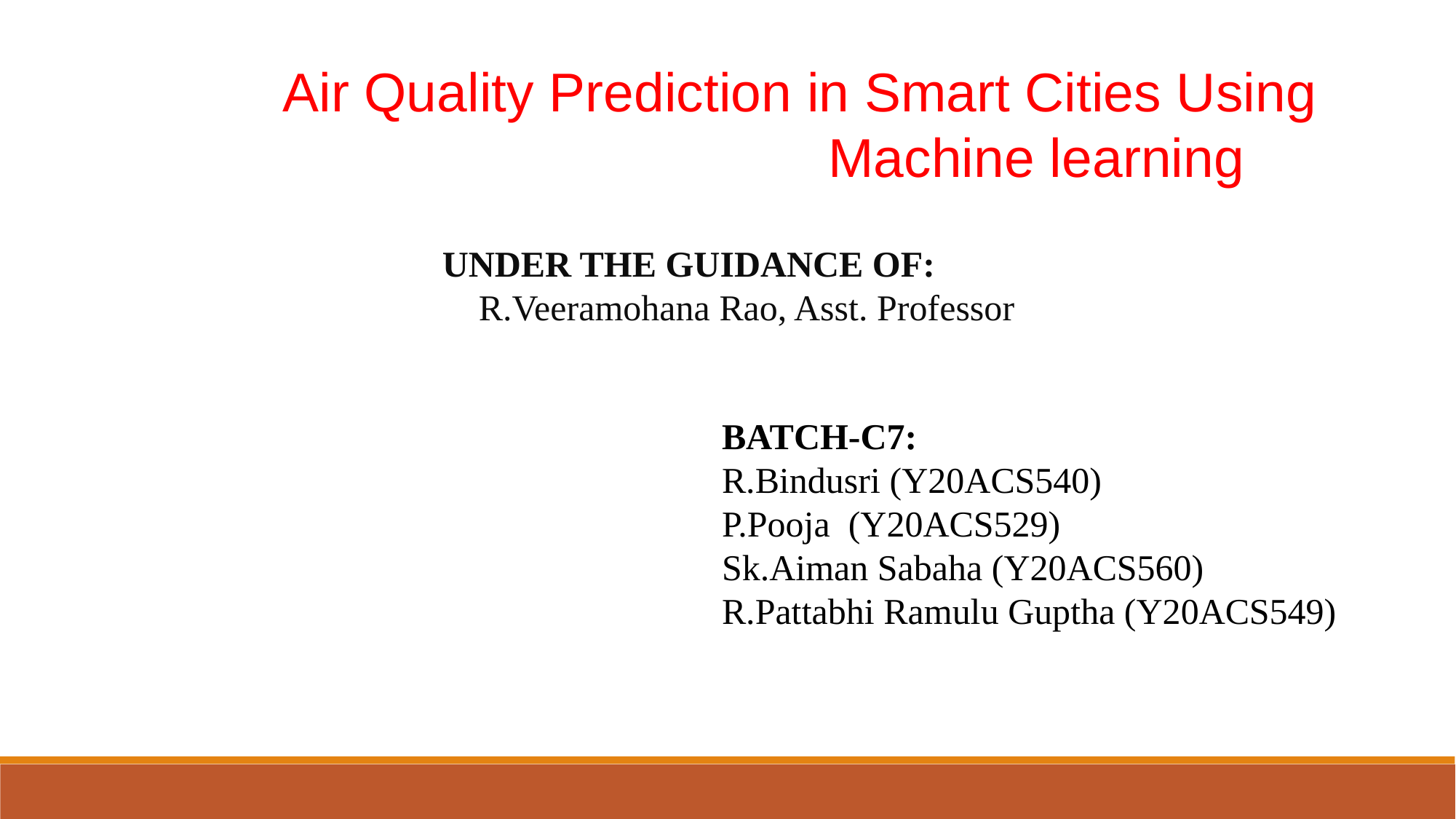

Air Quality Prediction in Smart Cities Using
							Machine learning
UNDER THE GUIDANCE OF:
    R.Veeramohana Rao, Asst. Professor

BATCH-C7:
R.Bindusri (Y20ACS540)
P.Pooja  (Y20ACS529)
Sk.Aiman Sabaha (Y20ACS560)
R.Pattabhi Ramulu Guptha (Y20ACS549)